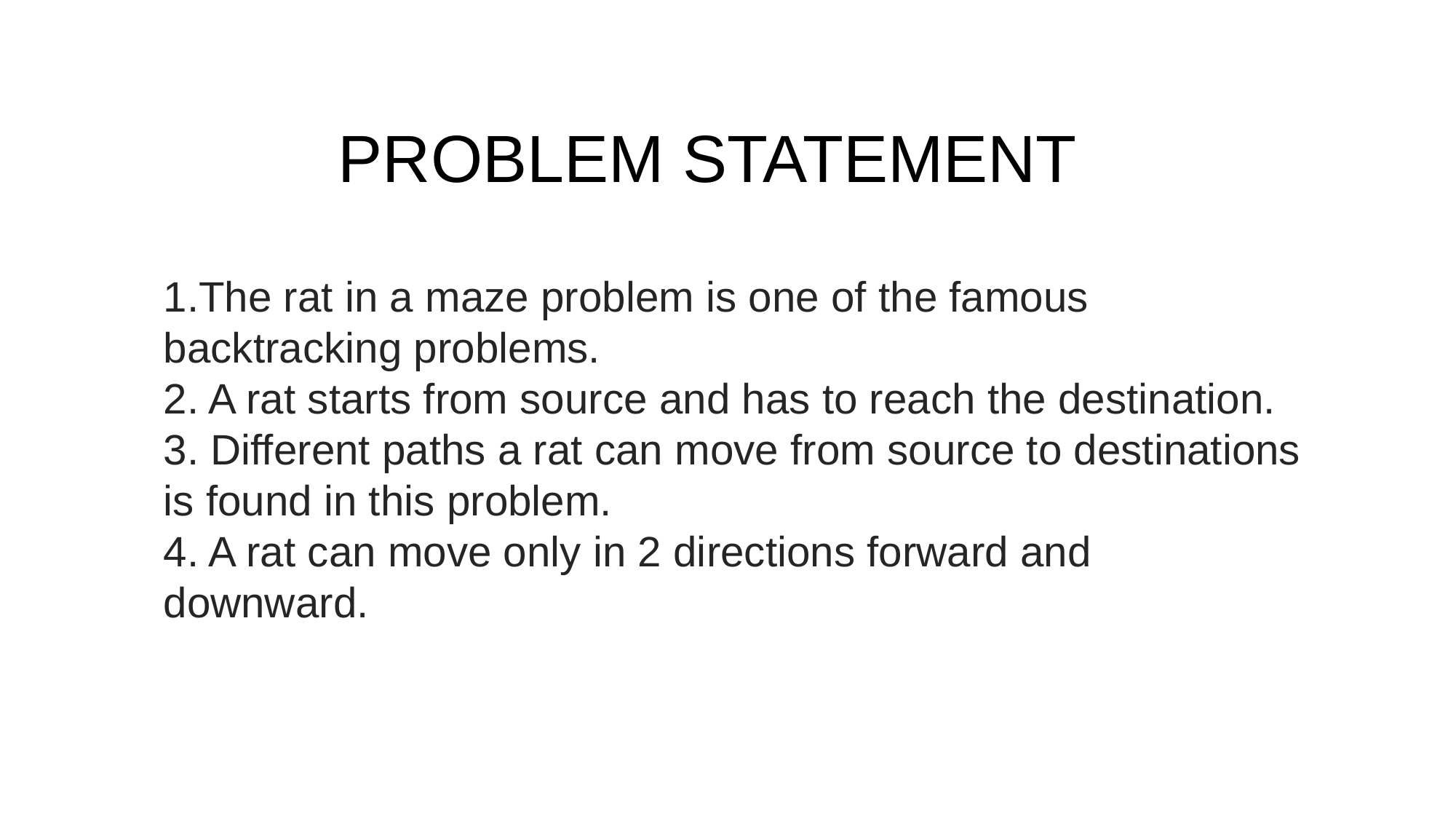

PROBLEM STATEMENT
1.The rat in a maze problem is one of the famous
backtracking problems.
2. A rat starts from source and has to reach the destination.
3. Different paths a rat can move from source to destinations
is found in this problem.
4. A rat can move only in 2 directions forward and
downward.